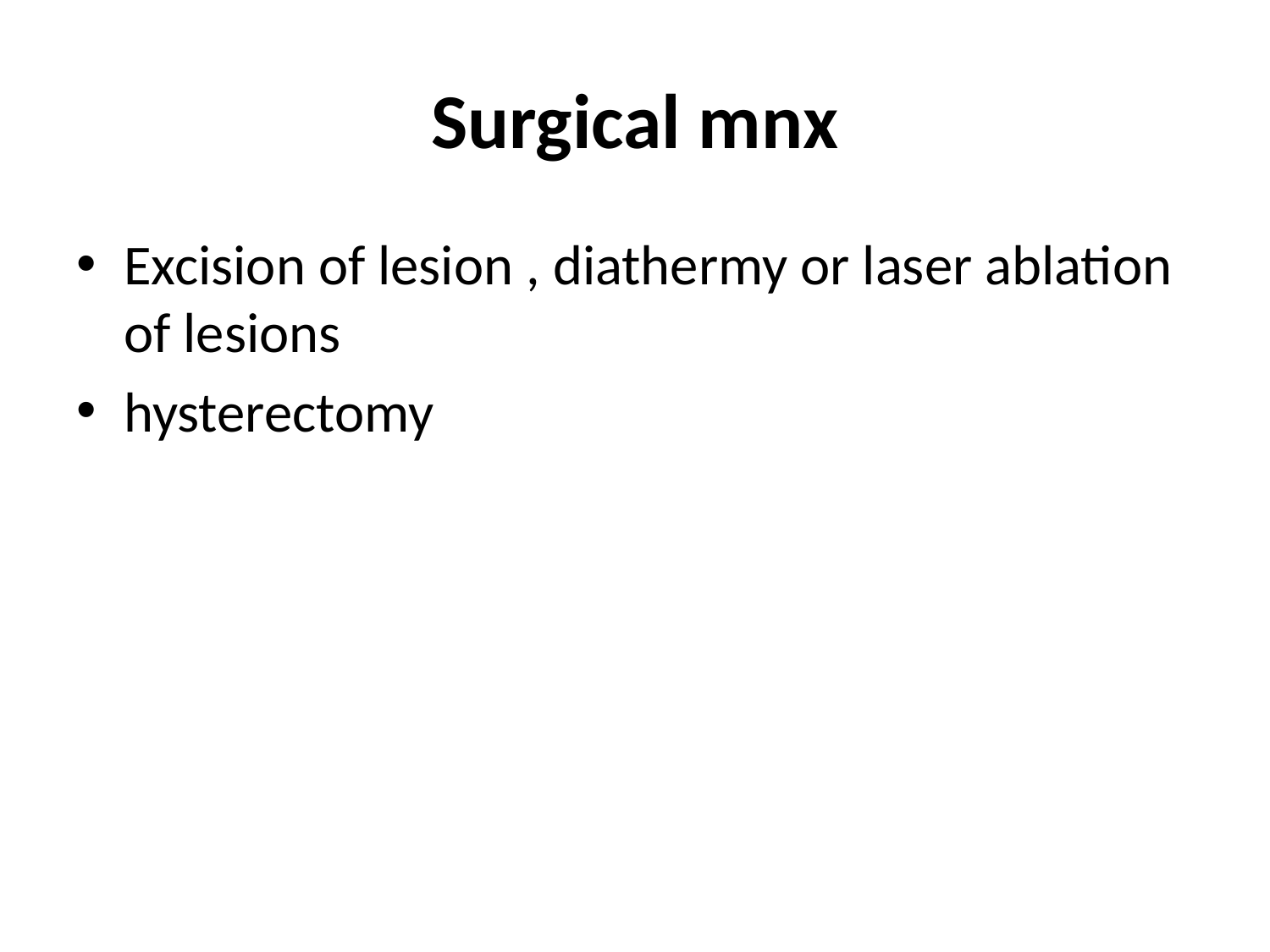

# Surgical mnx
Excision of lesion , diathermy or laser ablation of lesions
hysterectomy